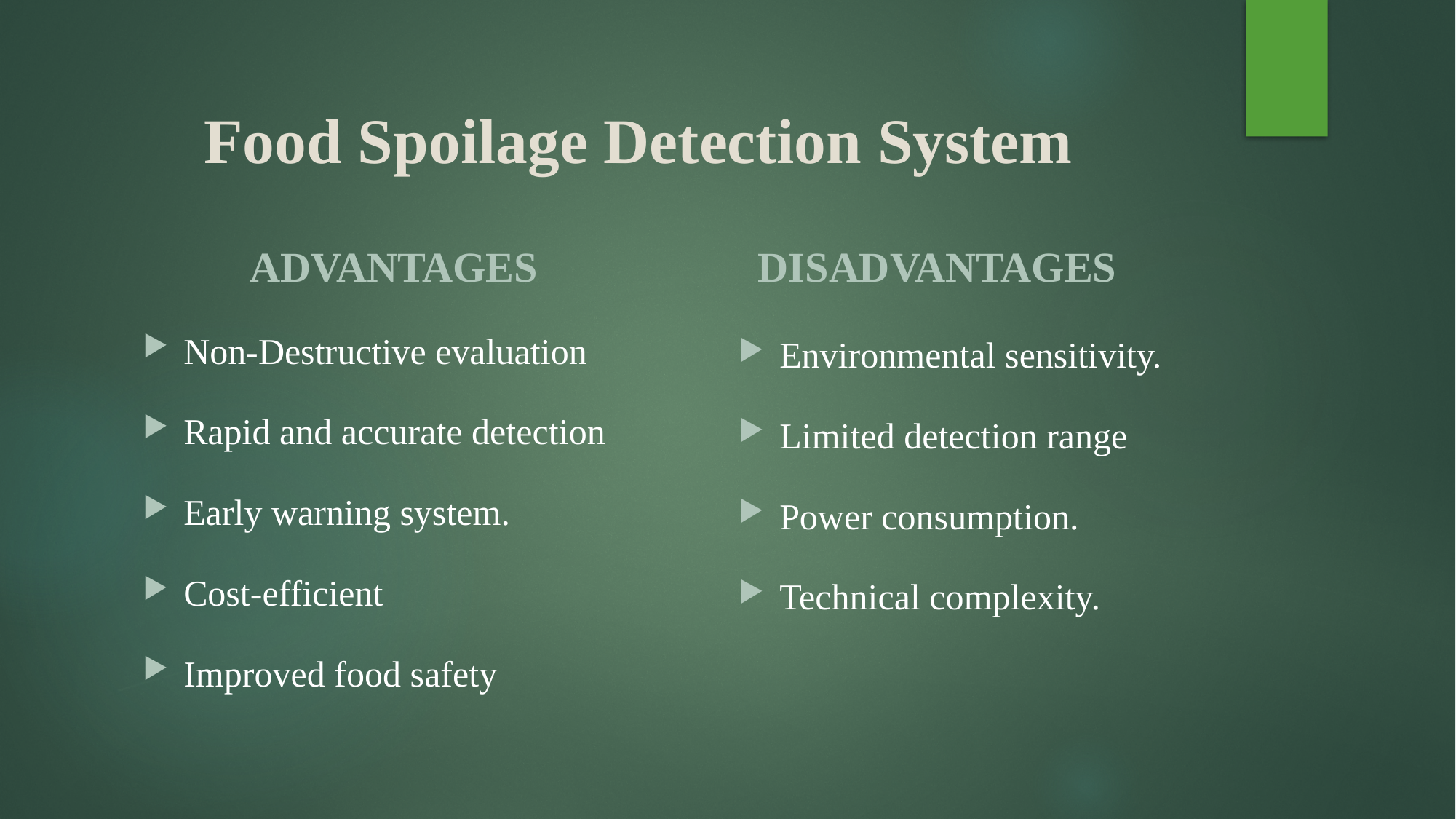

# Food Spoilage Detection System
ADVANTAGES
DISADVANTAGES
Non-Destructive evaluation
Rapid and accurate detection
Early warning system.
Cost-efficient
Improved food safety
Environmental sensitivity.
Limited detection range
Power consumption.
Technical complexity.